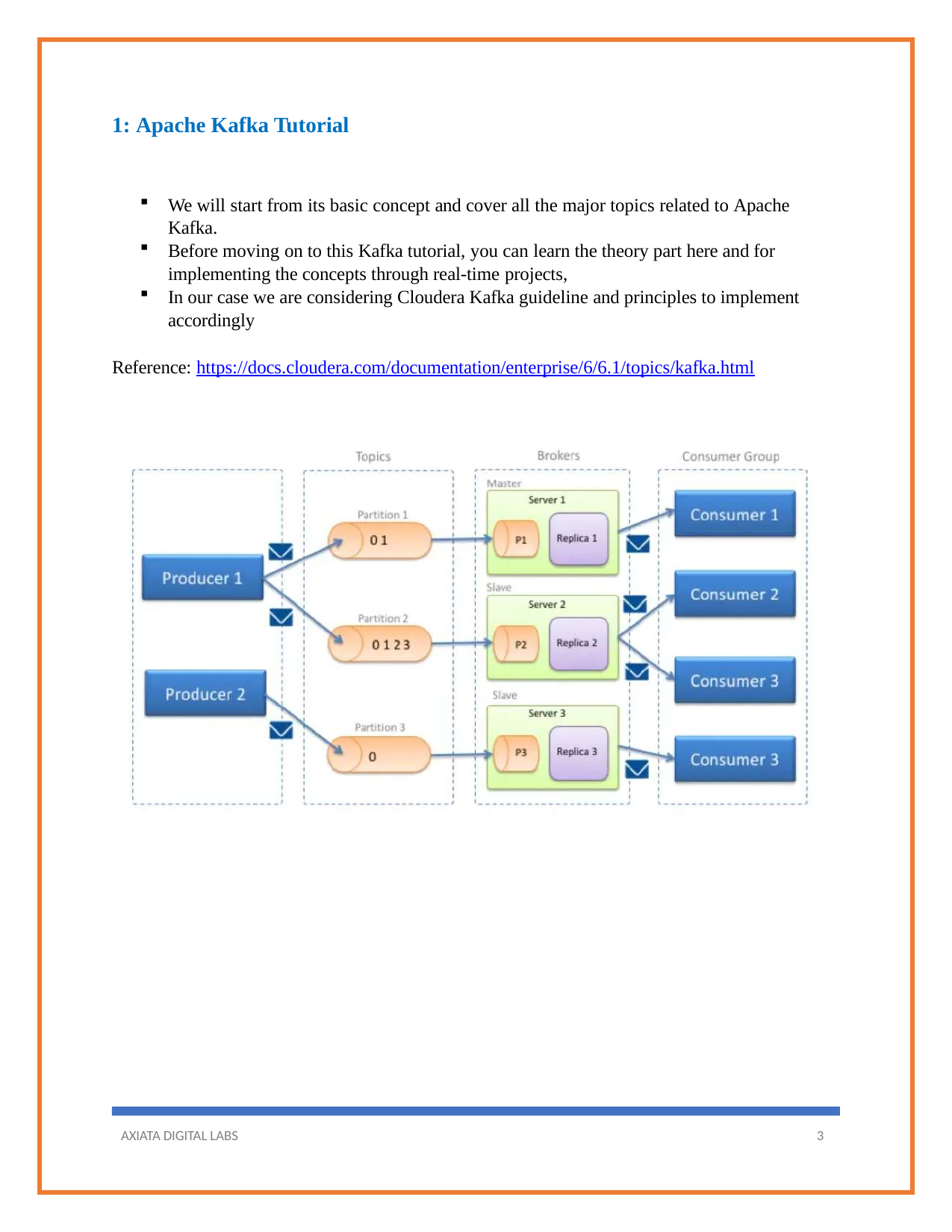

1: Apache Kafka Tutorial

We will start from its basic concept and cover all the major topics related to Apache Kafka.
Before moving on to this Kafka tutorial, you can learn the theory part here and for  implementing the concepts through real-time projects,
In our case we are considering Cloudera Kafka guideline and principles to implement  accordingly

Reference: https://docs.cloudera.com/documentation/enterprise/6/6.1/topics/kafka.html

AXIATA DIGITAL LABS
3